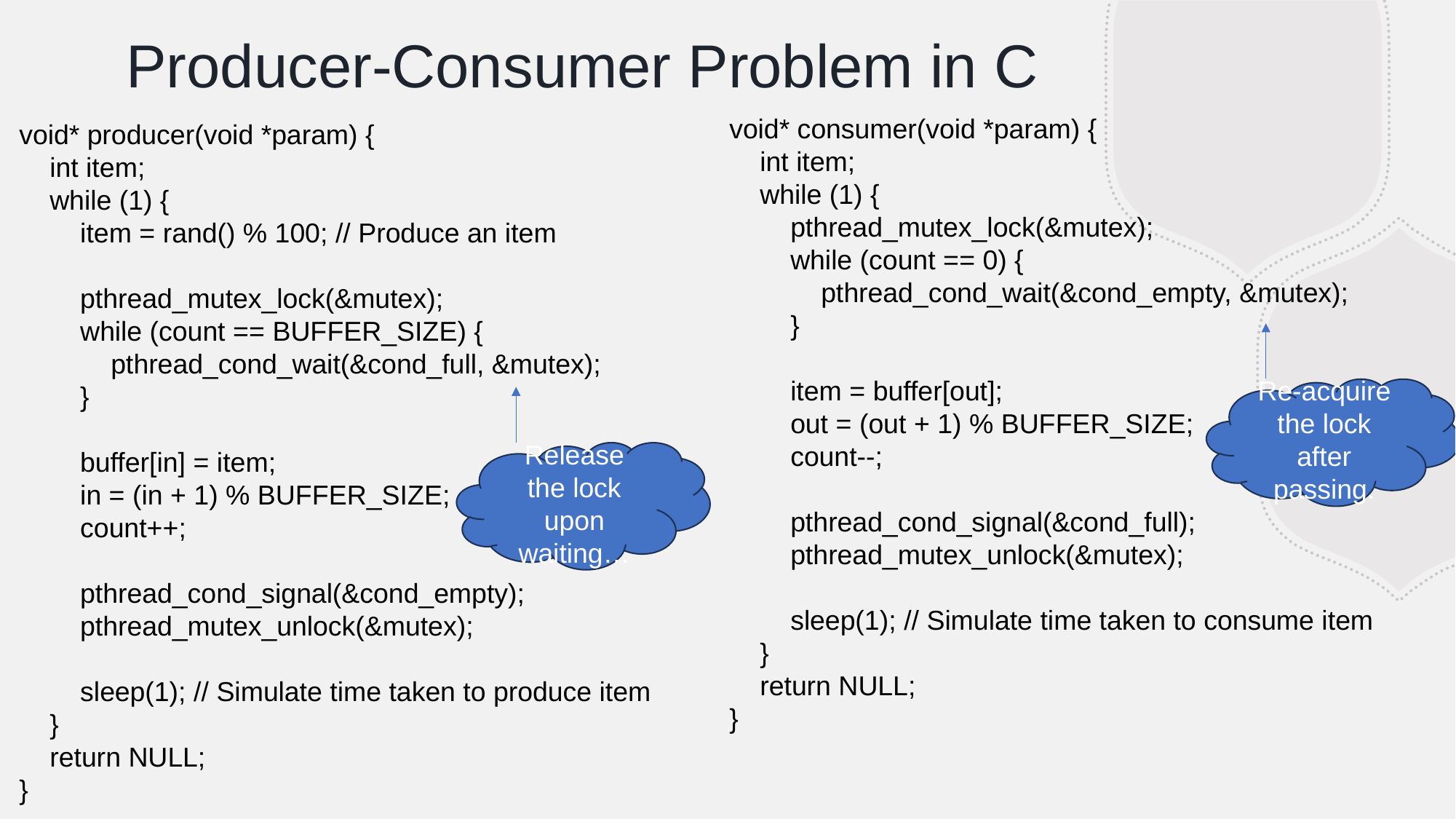

# Producer-Consumer Problem in C
void* consumer(void *param) {
    int item;
    while (1) {
        pthread_mutex_lock(&mutex);
        while (count == 0) {
            pthread_cond_wait(&cond_empty, &mutex);
        }

        item = buffer[out];
        out = (out + 1) % BUFFER_SIZE;
        count--;

        pthread_cond_signal(&cond_full);
        pthread_mutex_unlock(&mutex);

        sleep(1); // Simulate time taken to consume item
    }
    return NULL;
}

void* producer(void *param) {
    int item;
    while (1) {
        item = rand() % 100; // Produce an item

        pthread_mutex_lock(&mutex);
        while (count == BUFFER_SIZE) {
            pthread_cond_wait(&cond_full, &mutex);
        }

        buffer[in] = item;
        in = (in + 1) % BUFFER_SIZE;
        count++;

        pthread_cond_signal(&cond_empty);
        pthread_mutex_unlock(&mutex);

        sleep(1); // Simulate time taken to produce item
    }
    return NULL;
}
Re-acquire the lock after passing.
Release the lock upon waiting…